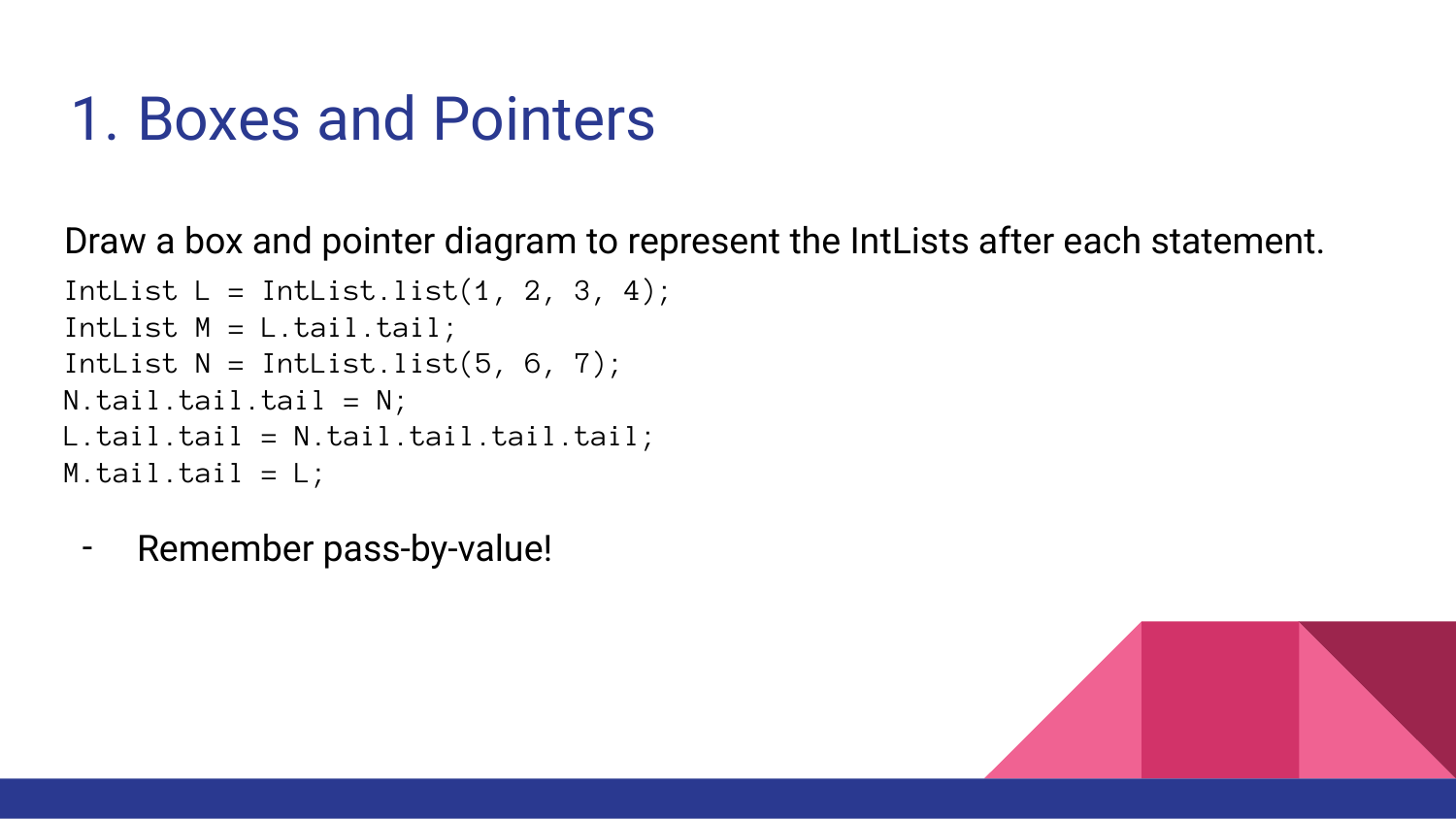

# Boxes and Pointers
Draw a box and pointer diagram to represent the IntLists after each statement.
IntList L = IntList.list(1, 2, 3, 4);
IntList M = L.tail.tail;
IntList N = IntList.list(5, 6, 7);
N.tail.tail.tail = N;
L.tail.tail = N.tail.tail.tail.tail;
M.tail.tail = L;

Remember pass-by-value!